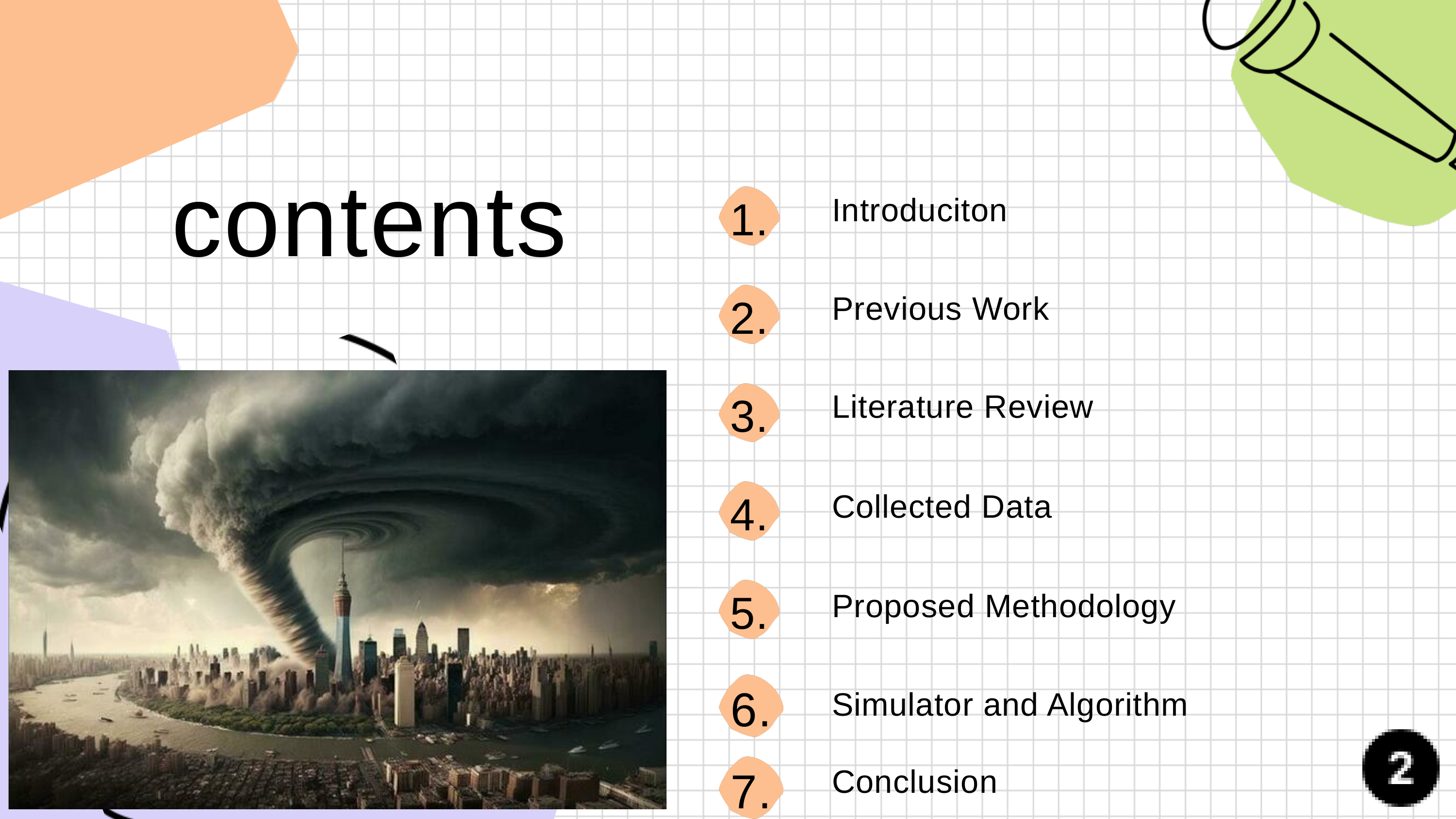

contents
Introduciton

1.
Previous Work

2.

Literature Review

3.

4.
Collected Data

5.
Proposed Methodology

6.
Simulator and Algorithm

7.
Conclusion